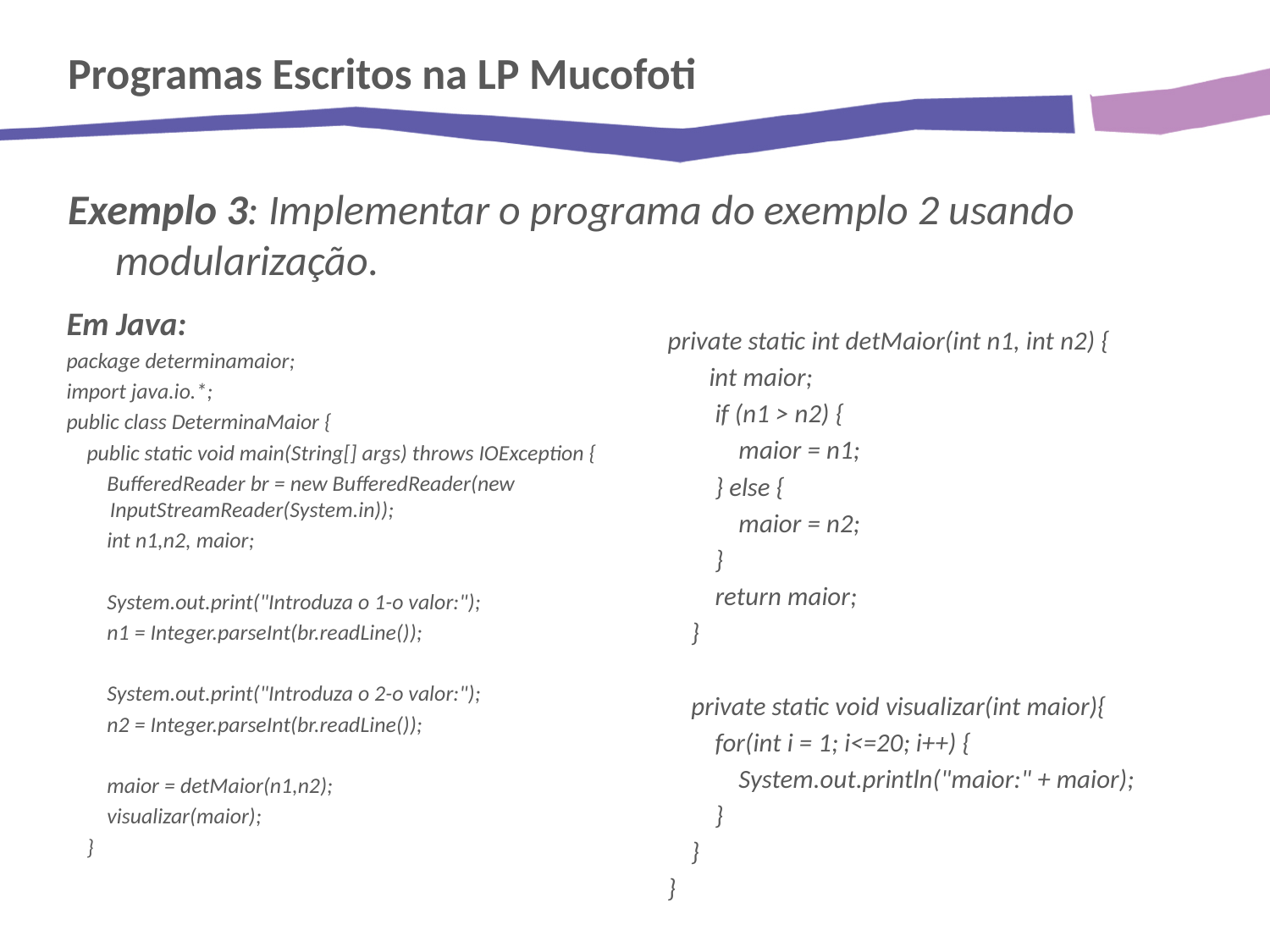

# Programas Escritos na LP Mucofoti
Exemplo 3: Implementar o programa do exemplo 2 usando modularização.
Em Java:
package determinamaior;
import java.io.*;
public class DeterminaMaior {
    public static void main(String[] args) throws IOException {
        BufferedReader br = new BufferedReader(new InputStreamReader(System.in));
        int n1,n2, maior;

        System.out.print("Introduza o 1-o valor:");
        n1 = Integer.parseInt(br.readLine());

        System.out.print("Introduza o 2-o valor:");
        n2 = Integer.parseInt(br.readLine());

        maior = detMaior(n1,n2);
        visualizar(maior);
    }

private static int detMaior(int n1, int n2) {
       int maior;
        if (n1 > n2) {
            maior = n1;
        } else {
            maior = n2;
        }
        return maior;
    }

    private static void visualizar(int maior){
        for(int i = 1; i<=20; i++) {
            System.out.println("maior:" + maior);
        }
    }
}